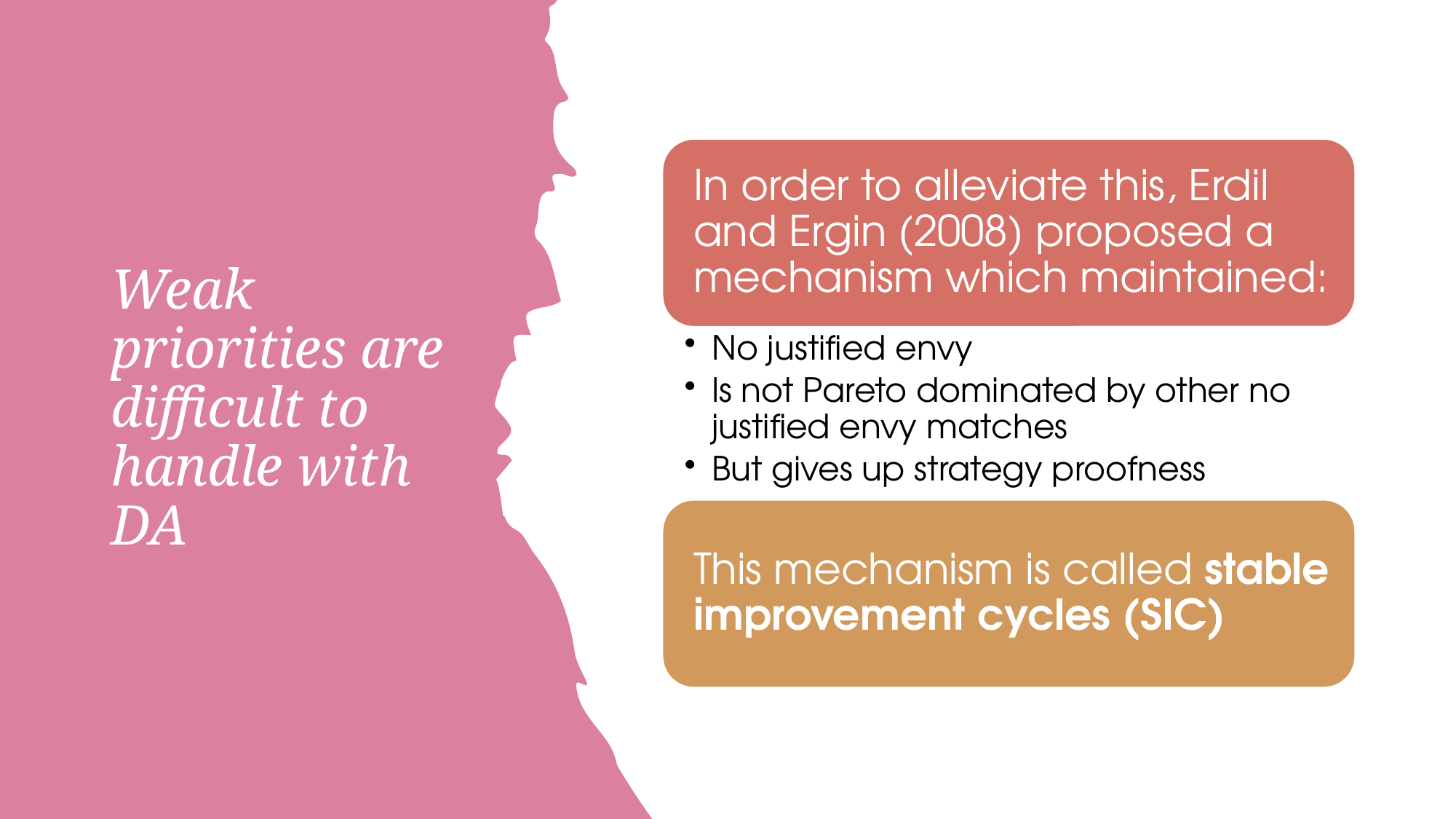

# Weak priorities are difficult to handle with DA
In order to alleviate this, Erdil and Ergin (2008) proposed a mechanism which maintained:
No justified envy
Is not Pareto dominated by other no justified envy matches
But gives up strategy proofness
This mechanism is called stable improvement cycles (SIC)